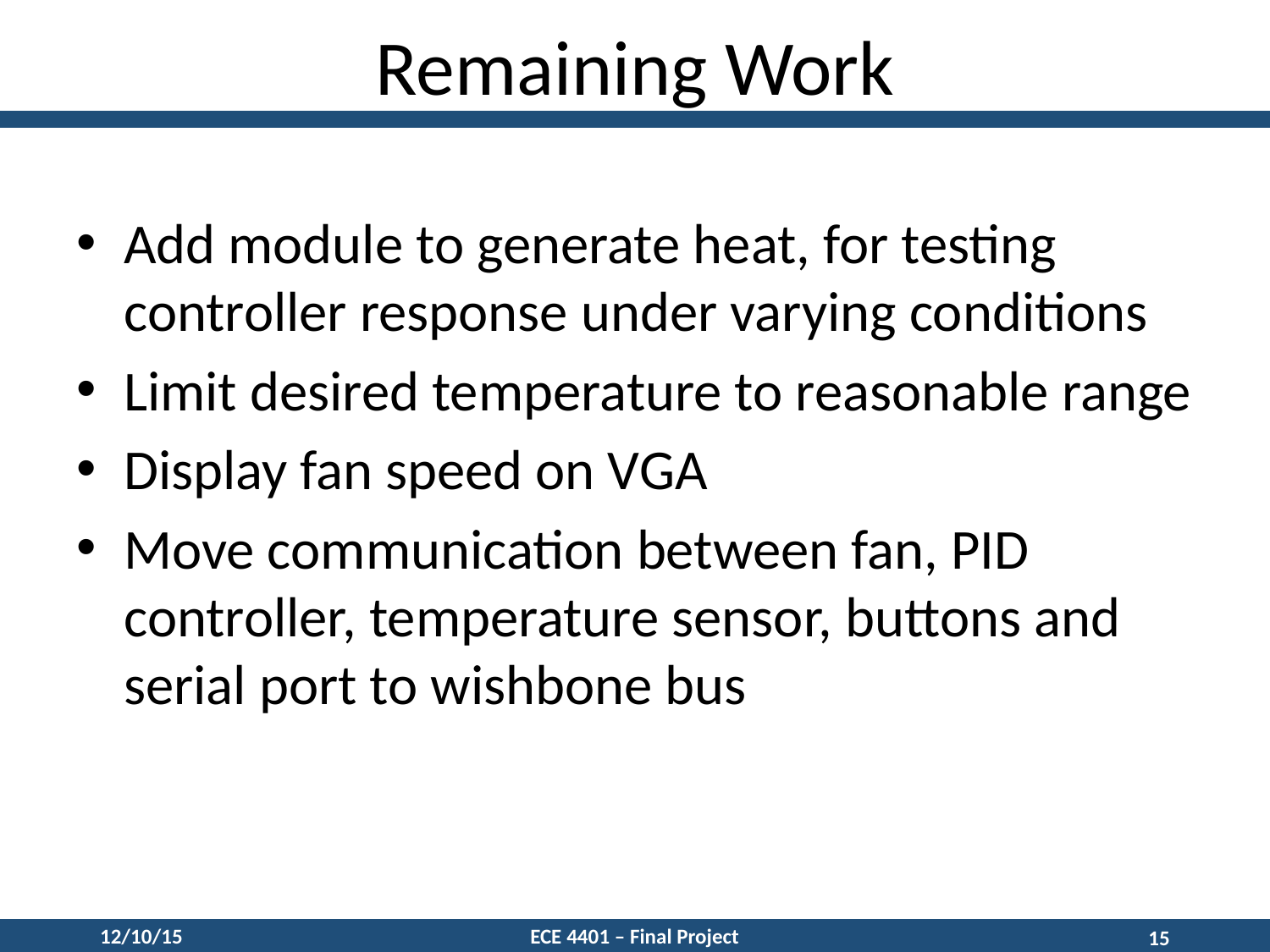

Remaining Work

Add module to generate heat, for testing controller response under varying conditions
Limit desired temperature to reasonable range
Display fan speed on VGA
Move communication between fan, PID controller, temperature sensor, buttons and serial port to wishbone bus
12/10/15
ECE 4401 – Final Project
15